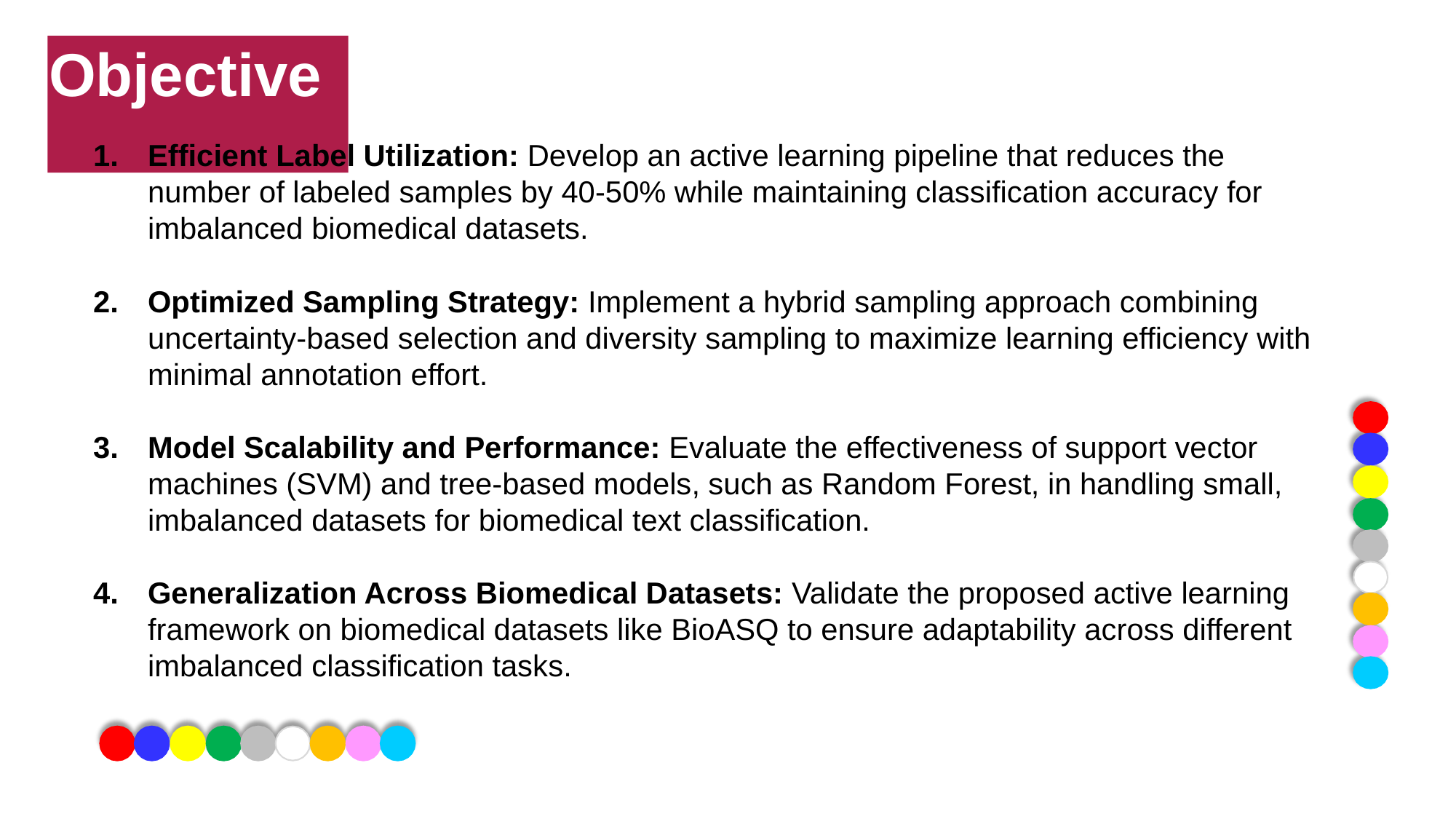

# Objective
Efficient Label Utilization: Develop an active learning pipeline that reduces the number of labeled samples by 40-50% while maintaining classification accuracy for imbalanced biomedical datasets.

Optimized Sampling Strategy: Implement a hybrid sampling approach combining uncertainty-based selection and diversity sampling to maximize learning efficiency with minimal annotation effort.

Model Scalability and Performance: Evaluate the effectiveness of support vector machines (SVM) and tree-based models, such as Random Forest, in handling small, imbalanced datasets for biomedical text classification.

Generalization Across Biomedical Datasets: Validate the proposed active learning framework on biomedical datasets like BioASQ to ensure adaptability across different imbalanced classification tasks.